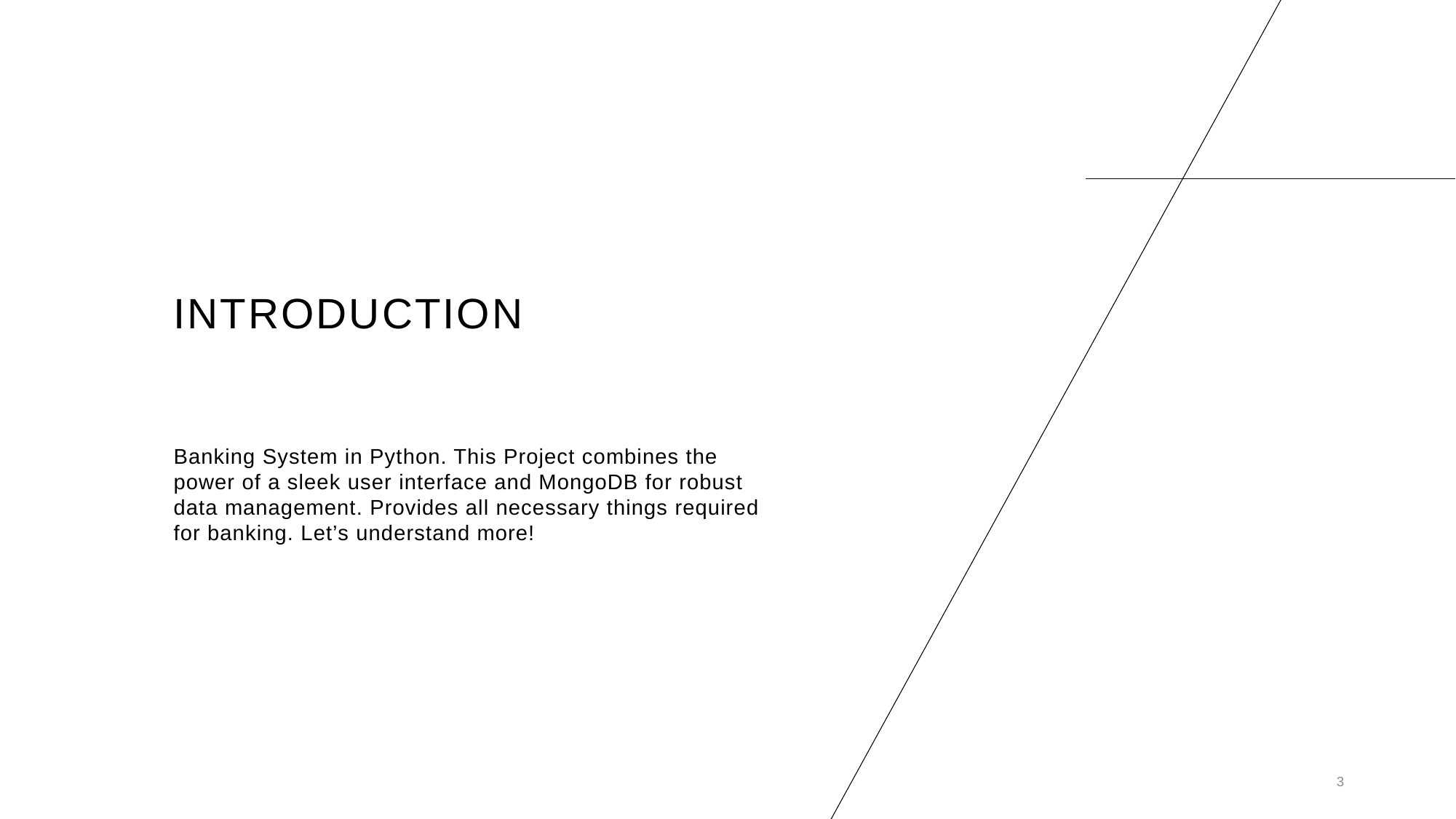

# INTRODUCTION
Banking System in Python. This Project combines the power of a sleek user interface and MongoDB for robust data management. Provides all necessary things required for banking. Let’s understand more!
3